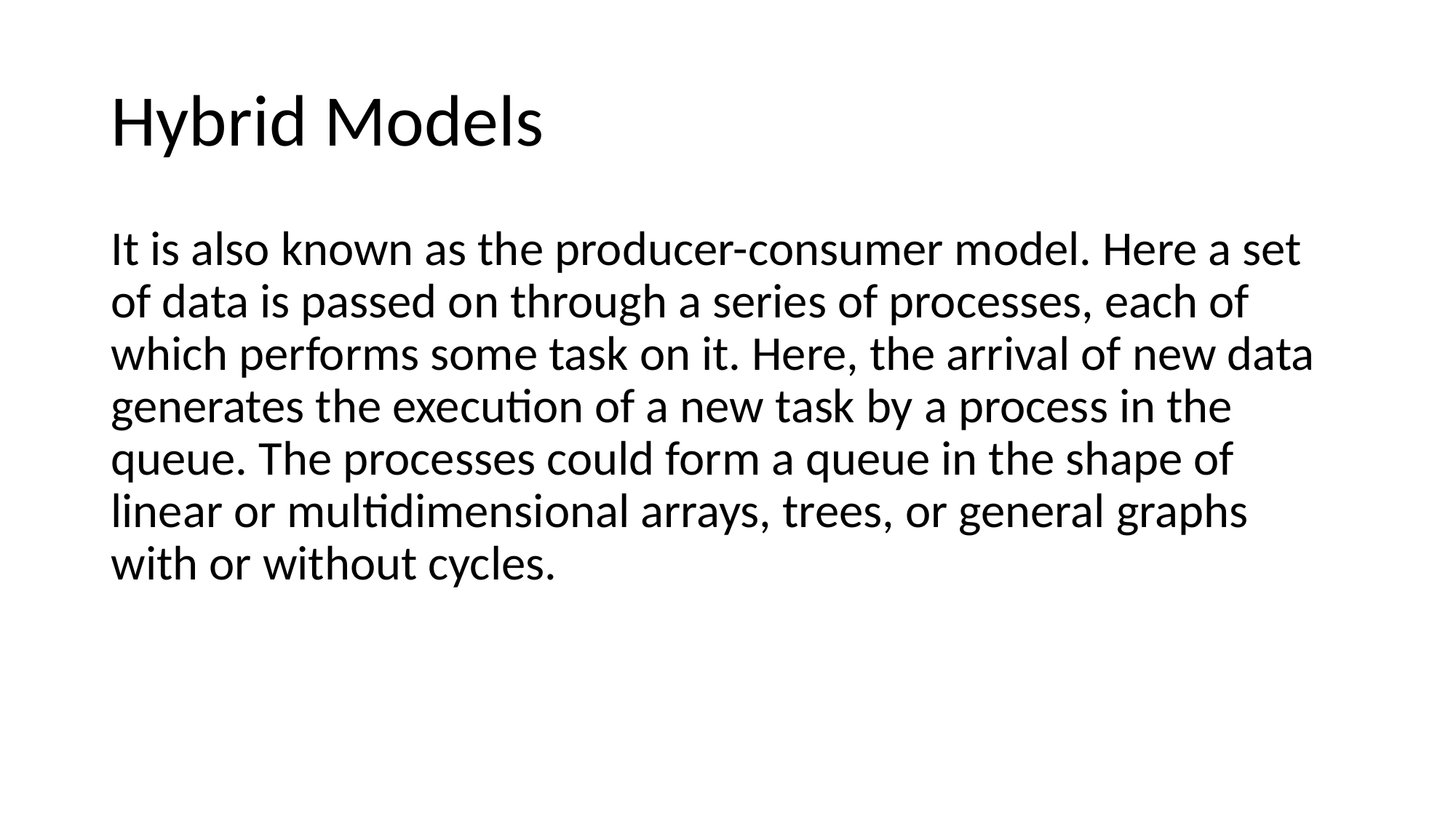

# Hybrid Models
It is also known as the producer-consumer model. Here a set of data is passed on through a series of processes, each of which performs some task on it. Here, the arrival of new data generates the execution of a new task by a process in the queue. The processes could form a queue in the shape of linear or multidimensional arrays, trees, or general graphs with or without cycles.